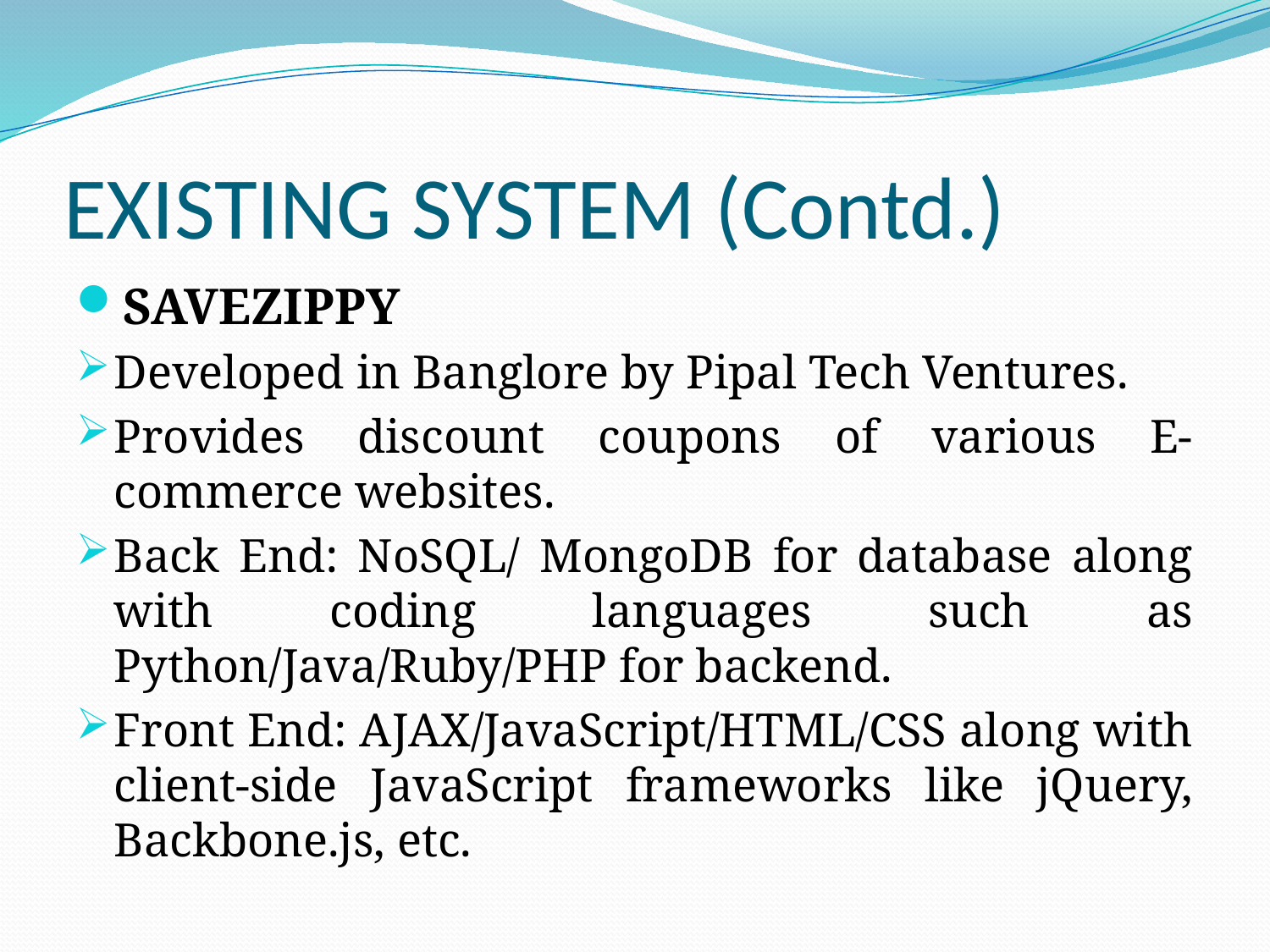

# EXISTING SYSTEM (Contd.)
SAVEZIPPY
Developed in Banglore by Pipal Tech Ventures.
Provides discount coupons of various E-commerce websites.
Back End: NoSQL/ MongoDB for database along with coding languages such as Python/Java/Ruby/PHP for backend.
Front End: AJAX/JavaScript/HTML/CSS along with client-side JavaScript frameworks like jQuery, Backbone.js, etc.